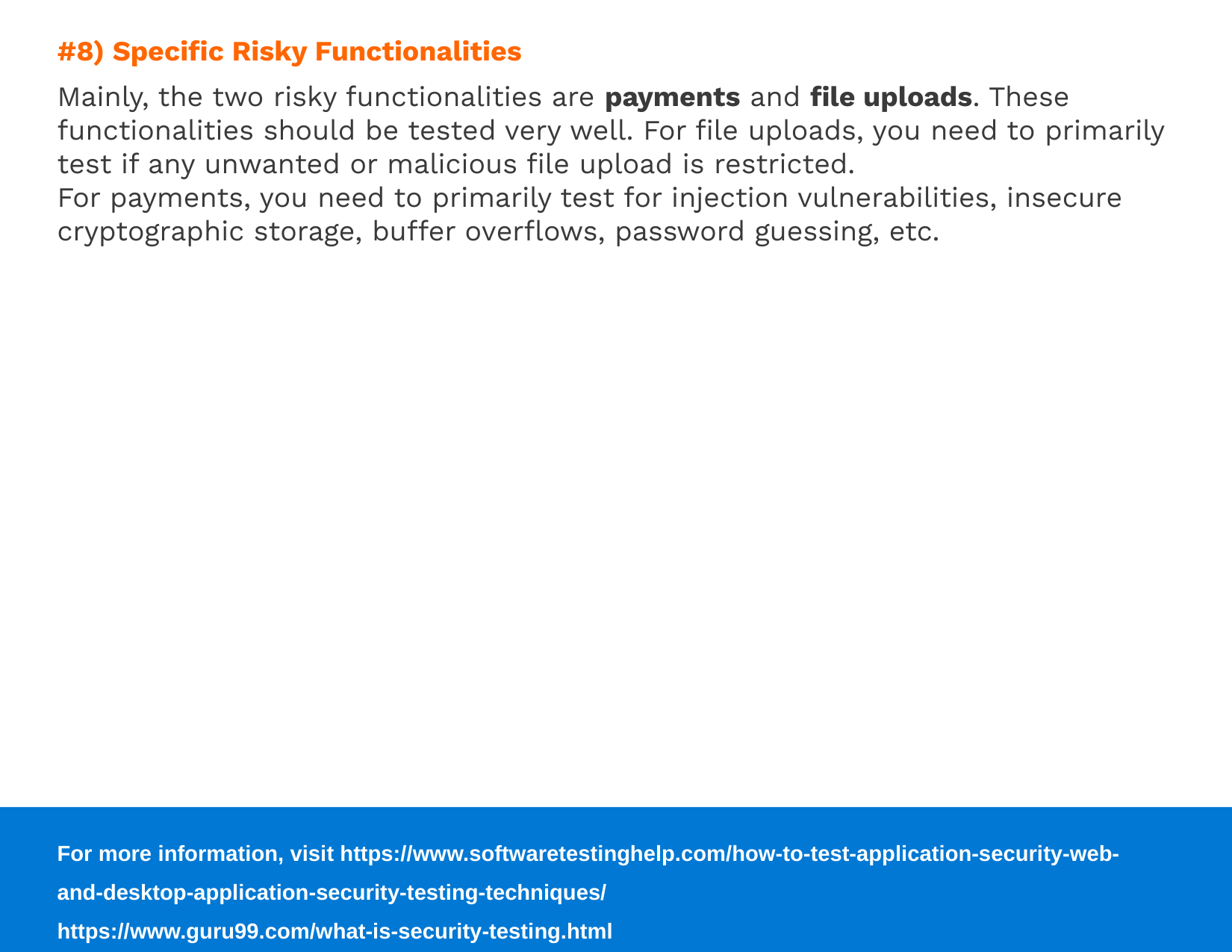

#8) Specific Risky Functionalities
Mainly, the two risky functionalities are payments and file uploads. These functionalities should be tested very well. For file uploads, you need to primarily test if any unwanted or malicious file upload is restricted.
For payments, you need to primarily test for injection vulnerabilities, insecure cryptographic storage, buffer overflows, password guessing, etc.

For more information, visit https://www.softwaretestinghelp.com/how-to-test-application-security-web-and-desktop-application-security-testing-techniques/

For more information, visit https://www.softwaretestinghelp.com/how-to-test-application-security-web-and-desktop-application-security-testing-techniques/
https://www.guru99.com/what-is-security-testing.html